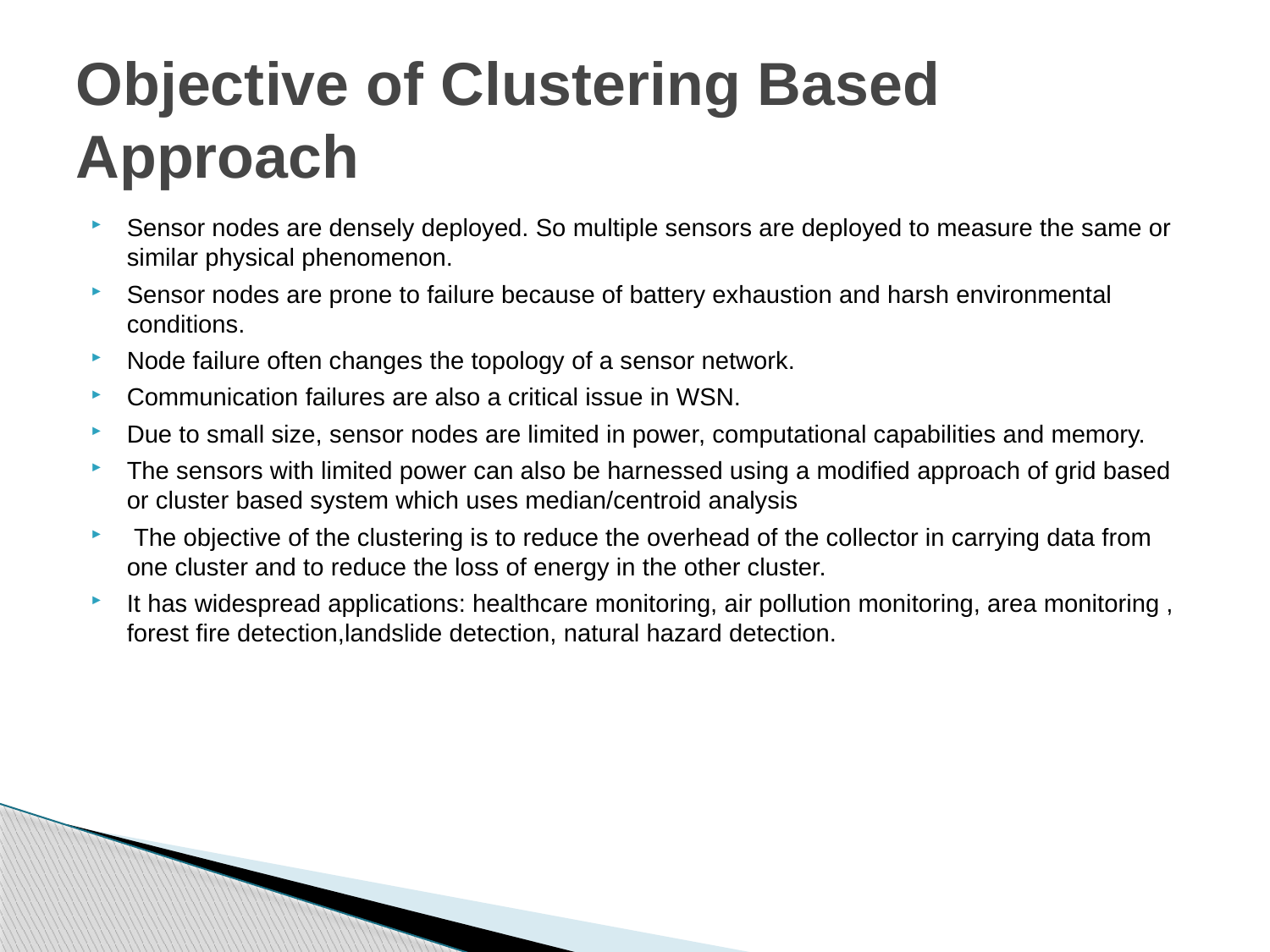

# Objective of Clustering Based Approach
Sensor nodes are densely deployed. So multiple sensors are deployed to measure the same or similar physical phenomenon.
Sensor nodes are prone to failure because of battery exhaustion and harsh environmental conditions.
Node failure often changes the topology of a sensor network.
Communication failures are also a critical issue in WSN.
Due to small size, sensor nodes are limited in power, computational capabilities and memory.
The sensors with limited power can also be harnessed using a modified approach of grid based or cluster based system which uses median/centroid analysis
 The objective of the clustering is to reduce the overhead of the collector in carrying data from  one cluster and to reduce the loss of energy in the other cluster.
It has widespread applications: healthcare monitoring, air pollution monitoring, area monitoring , forest fire detection,landslide detection, natural hazard detection.